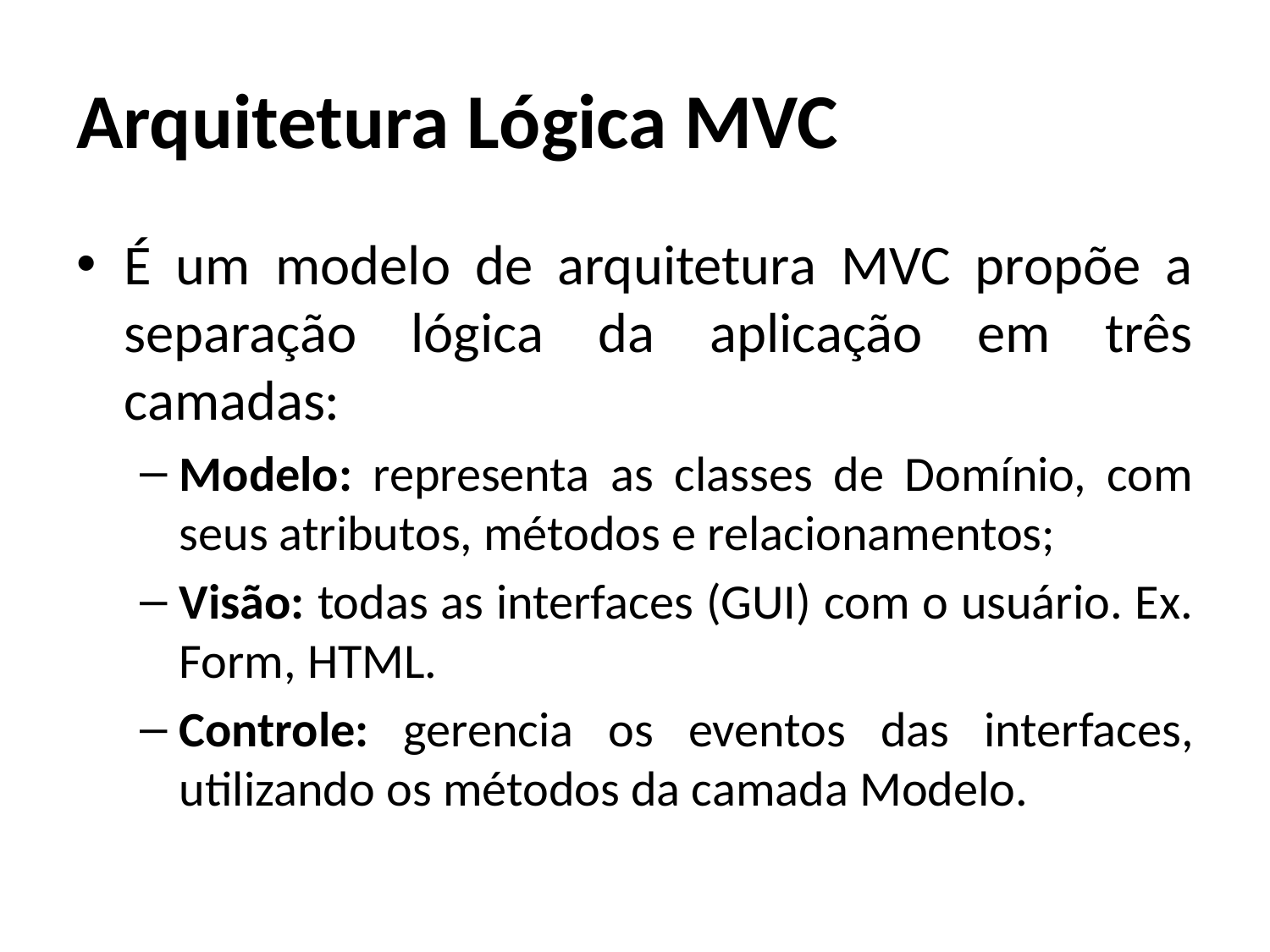

# Arquitetura Lógica MVC
É um modelo de arquitetura MVC propõe a separação lógica da aplicação em três camadas:
Modelo: representa as classes de Domínio, com seus atributos, métodos e relacionamentos;
Visão: todas as interfaces (GUI) com o usuário. Ex. Form, HTML.
Controle: gerencia os eventos das interfaces, utilizando os métodos da camada Modelo.